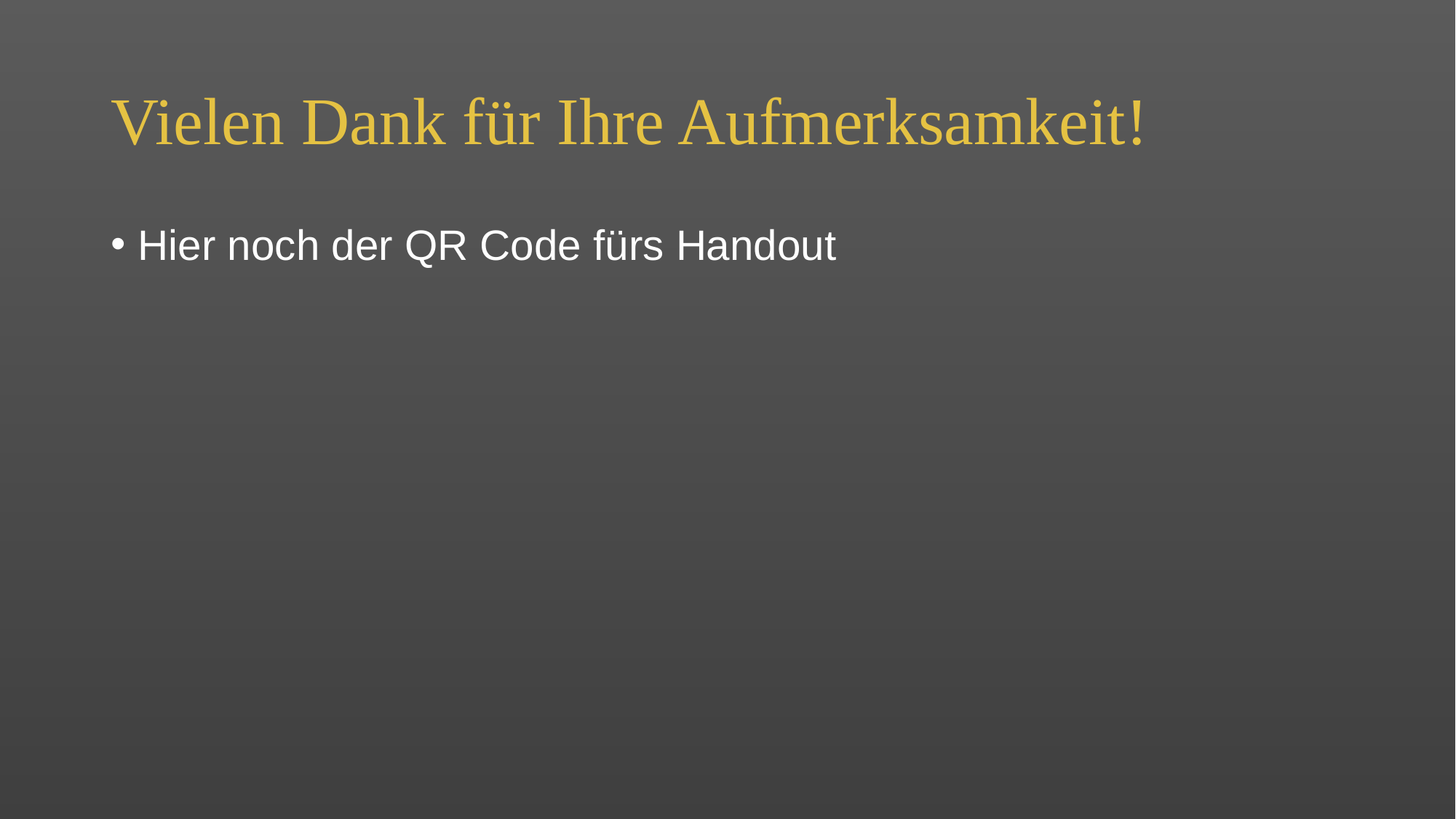

# Vielen Dank für Ihre Aufmerksamkeit!
Hier noch der QR Code fürs Handout